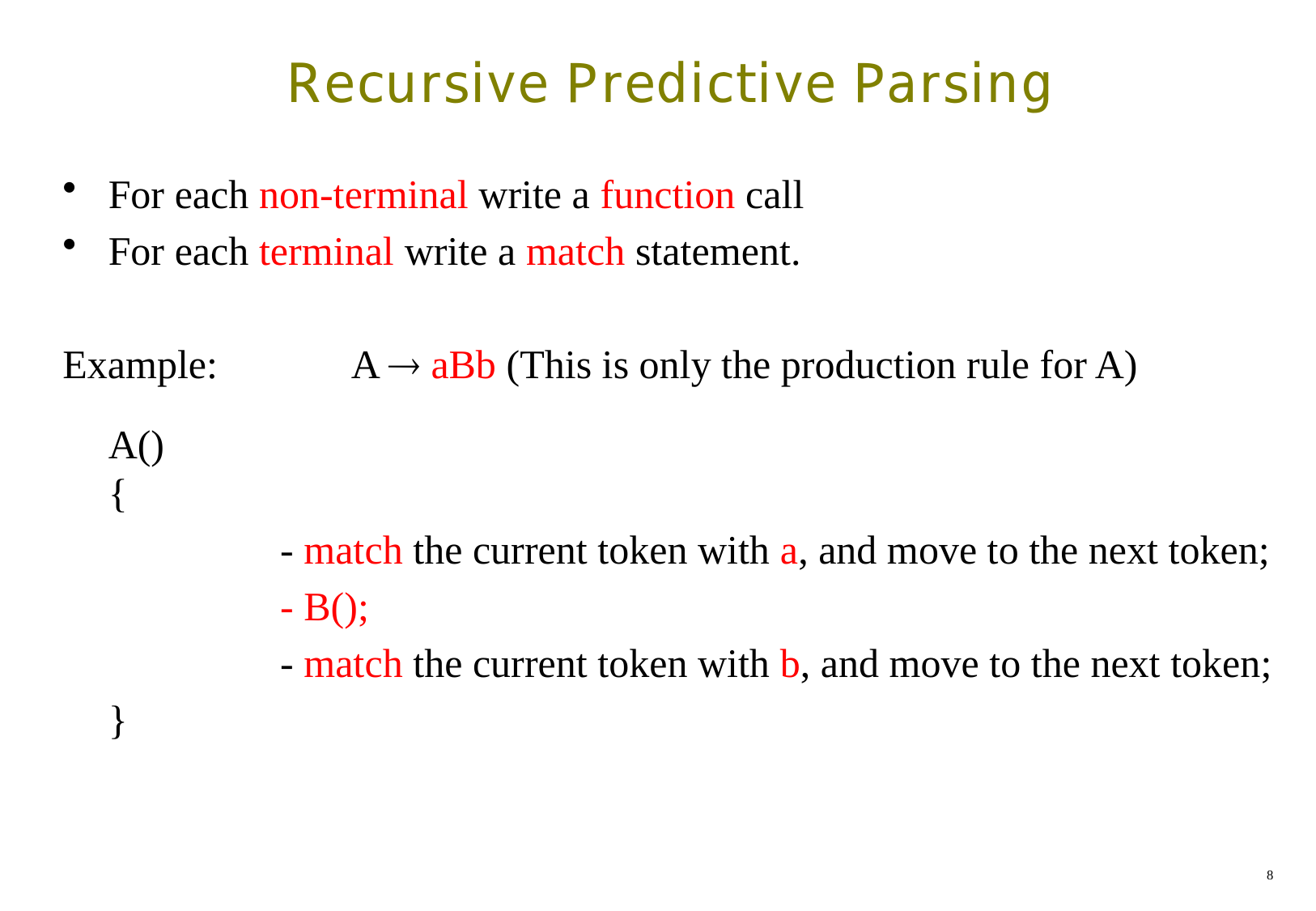

# Recursive Predictive Parsing
For each non-terminal write a function call
For each terminal write a match statement.

Example:  	A → aBb (This is only the production rule for A)

	A()
{
		     - match the current token with a, and move to the next token;
		     - B();
		     - match the current token with b, and move to the next token;
	}

8